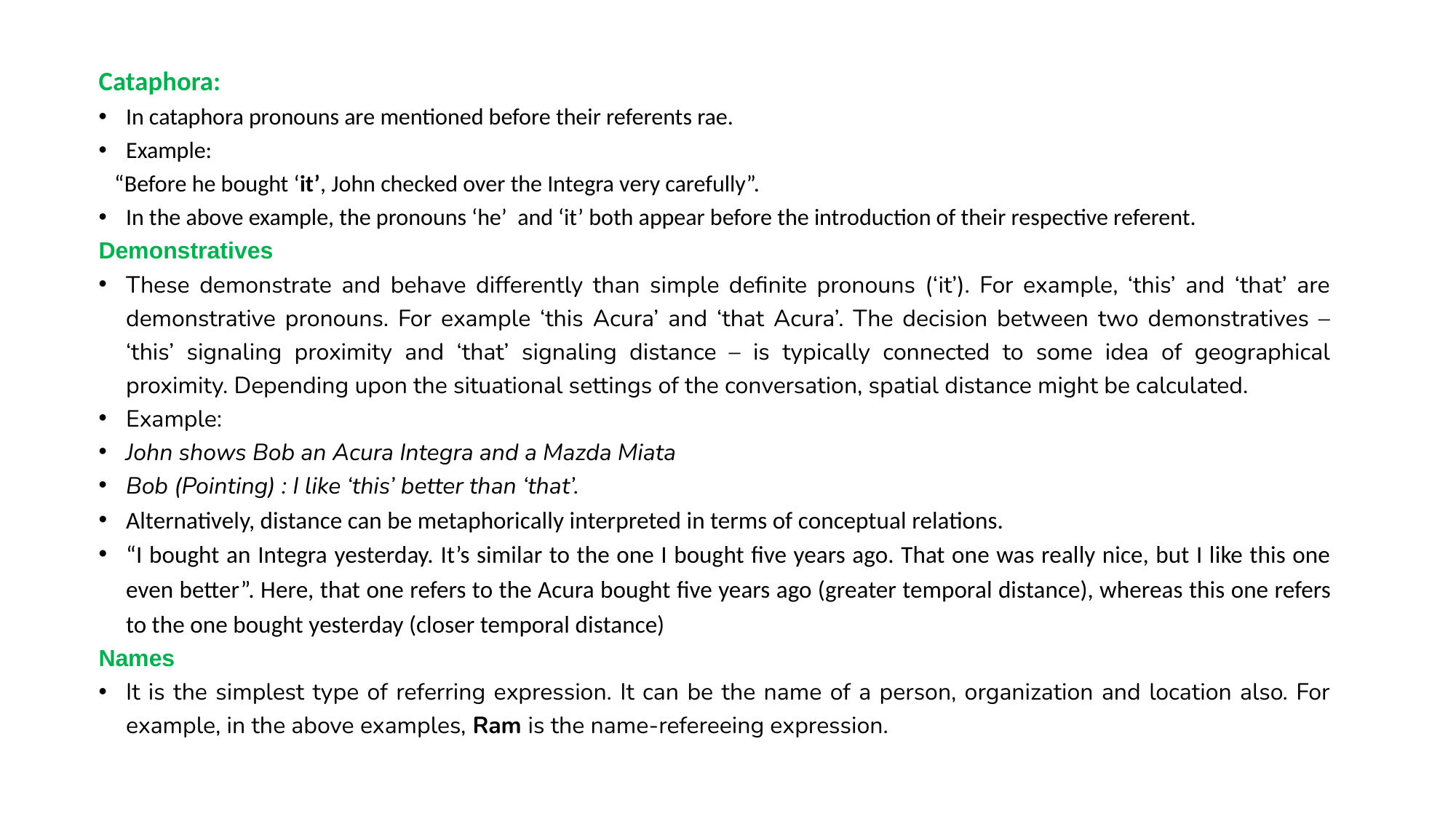

Cataphora:
In cataphora pronouns are mentioned before their referents rae.
Example:
   “Before he bought ‘it’, John checked over the Integra very carefully”.
In the above example, the pronouns ‘he’  and ‘it’ both appear before the introduction of their respective referent.
Demonstratives
These demonstrate and behave differently than simple definite pronouns (‘it’). For example, ‘this’ and ‘that’ are demonstrative pronouns. For example ‘this Acura’ and ‘that Acura’. The decision between two demonstratives – ‘this’ signaling proximity and ‘that’ signaling distance – is typically connected to some idea of geographical proximity. Depending upon the situational settings of the conversation, spatial distance might be calculated.
Example:
John shows Bob an Acura Integra and a Mazda Miata
Bob (Pointing) : I like ‘this’ better than ‘that’.
Alternatively, distance can be metaphorically interpreted in terms of conceptual relations.
“I bought an Integra yesterday. It’s similar to the one I bought five years ago. That one was really nice, but I like this one even better”. Here, that one refers to the Acura bought five years ago (greater temporal distance), whereas this one refers to the one bought yesterday (closer temporal distance)
Names
It is the simplest type of referring expression. It can be the name of a person, organization and location also. For example, in the above examples, Ram is the name-refereeing expression.